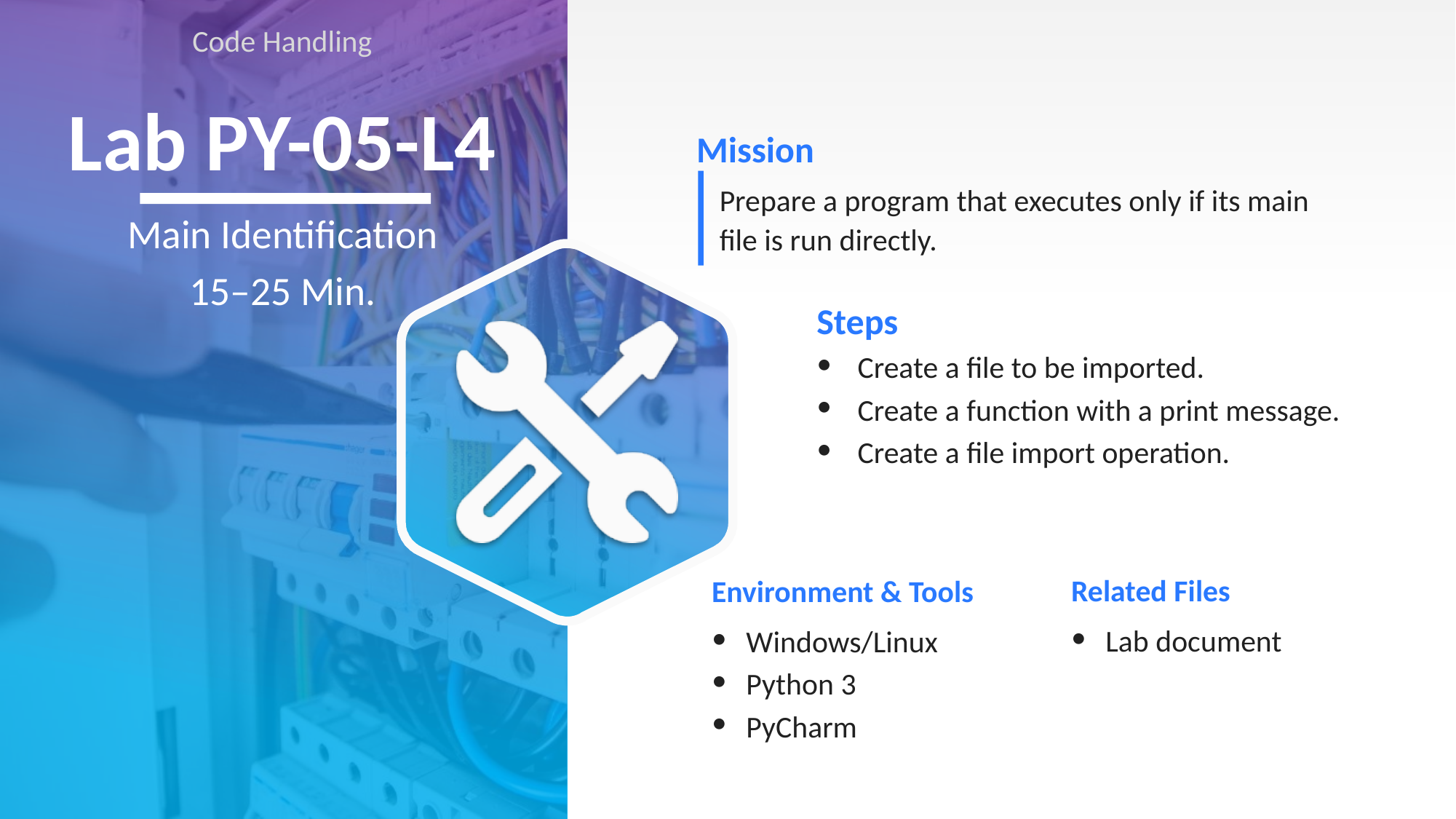

Code Handling
# Lab PY-05-L4
Prepare a program that executes only if its main file is run directly.
Main Identification
15–25 Min.
Create a file to be imported.
Create a function with a print message.
Create a file import operation.
Lab document
Windows/Linux
Python 3
PyCharm